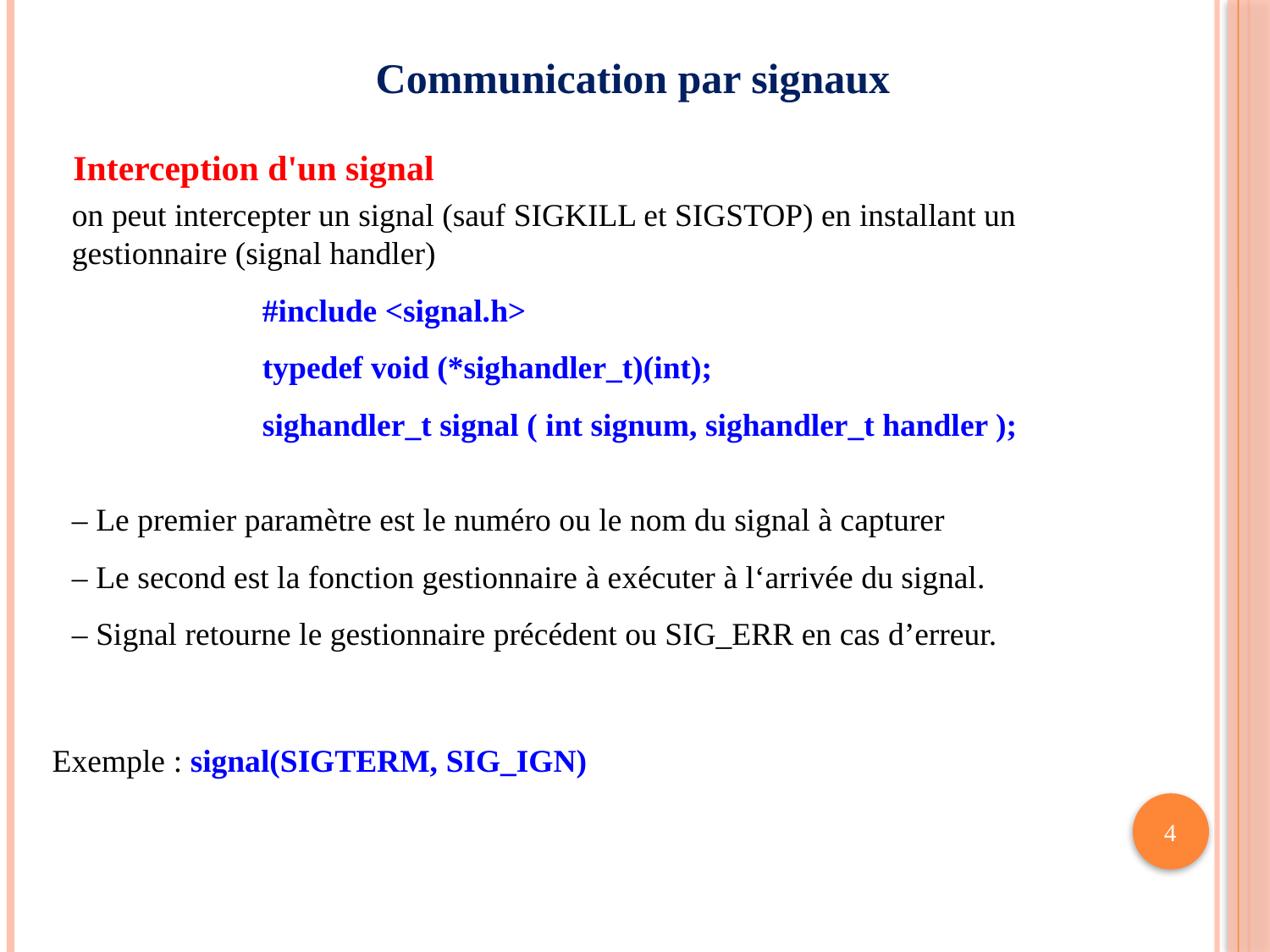

# Communication par signaux
Interception d'un signal
on peut intercepter un signal (sauf SIGKILL et SIGSTOP) en installant un gestionnaire (signal handler)
#include <signal.h>
typedef void (*sighandler_t)(int);
sighandler_t signal ( int signum, sighandler_t handler );

– Le premier paramètre est le numéro ou le nom du signal à capturer
– Le second est la fonction gestionnaire à exécuter à l‘arrivée du signal.
– Signal retourne le gestionnaire précédent ou SIG_ERR en cas d’erreur.
Exemple : signal(SIGTERM, SIG_IGN)
4